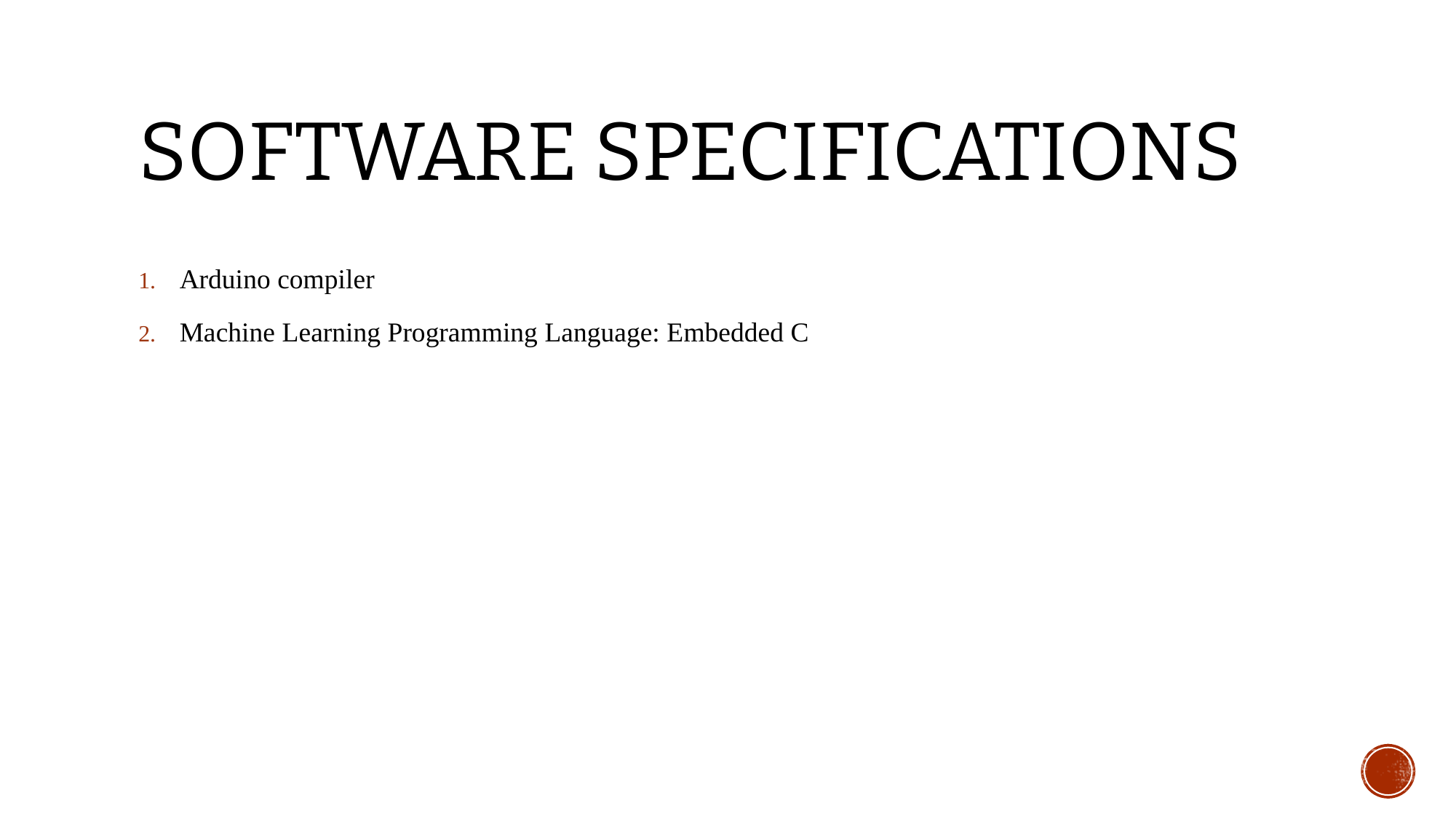

# SOFTWARE SPECIFICATIONS
Arduino compiler
Machine Learning Programming Language: Embedded C